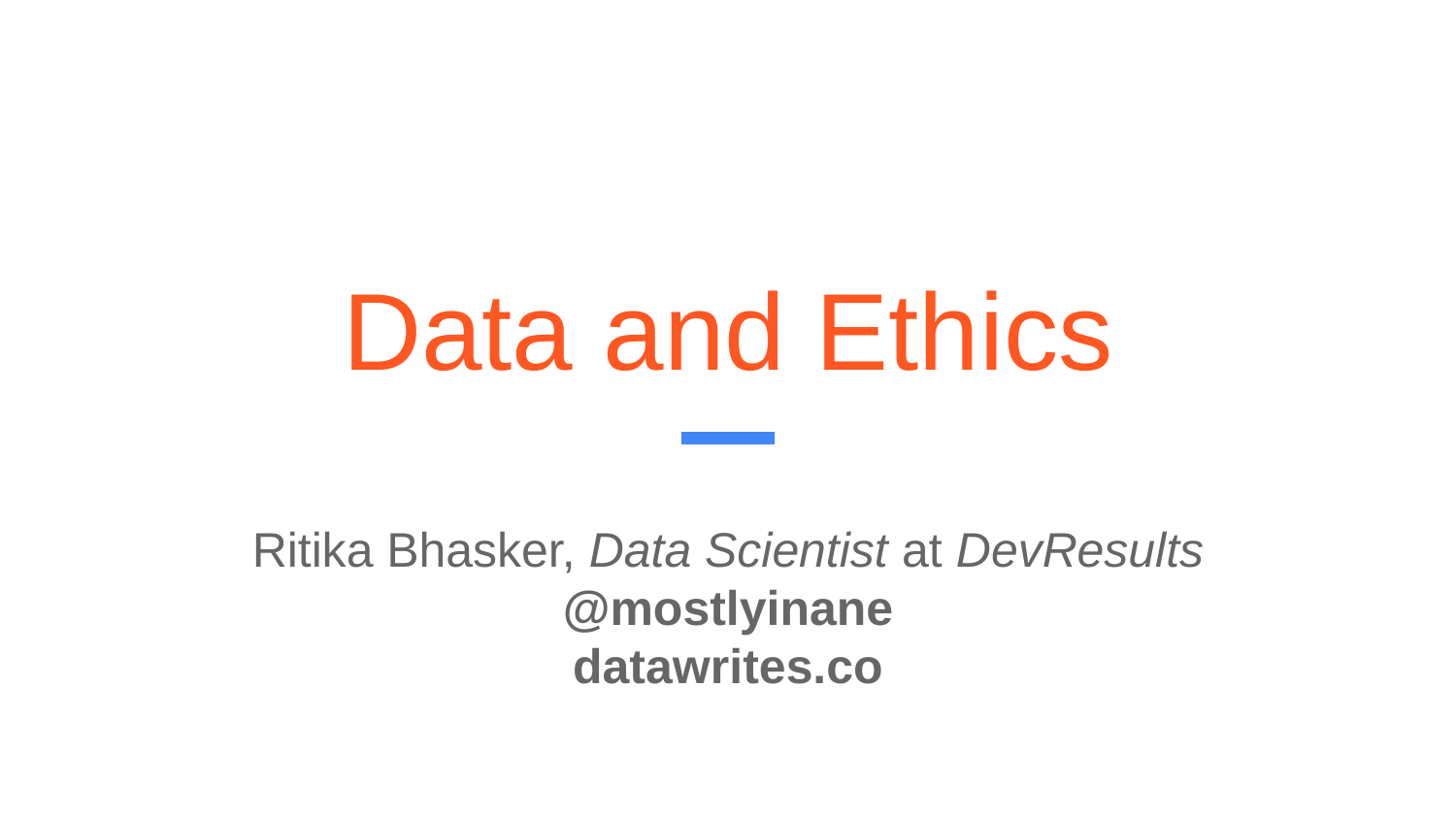

# Data and Ethics
Ritika Bhasker, Data Scientist at DevResults
@mostlyinane
datawrites.co